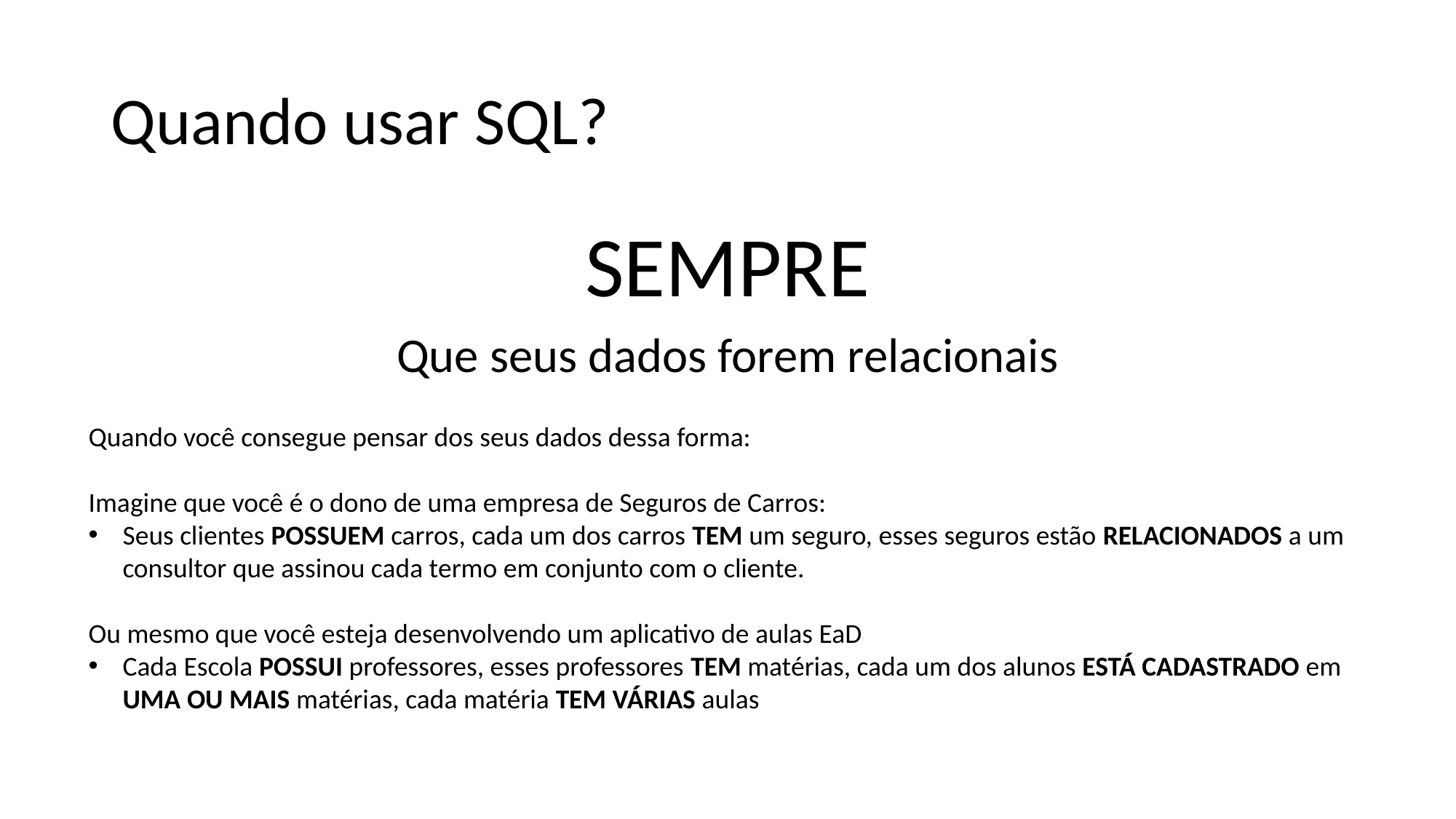

# Quando usar SQL?
SEMPRE
Que seus dados forem relacionais
Quando você consegue pensar dos seus dados dessa forma:

Imagine que você é o dono de uma empresa de Seguros de Carros:
Seus clientes POSSUEM carros, cada um dos carros TEM um seguro, esses seguros estão RELACIONADOS a um consultor que assinou cada termo em conjunto com o cliente.

Ou mesmo que você esteja desenvolvendo um aplicativo de aulas EaD
Cada Escola POSSUI professores, esses professores TEM matérias, cada um dos alunos ESTÁ CADASTRADO em UMA OU MAIS matérias, cada matéria TEM VÁRIAS aulas